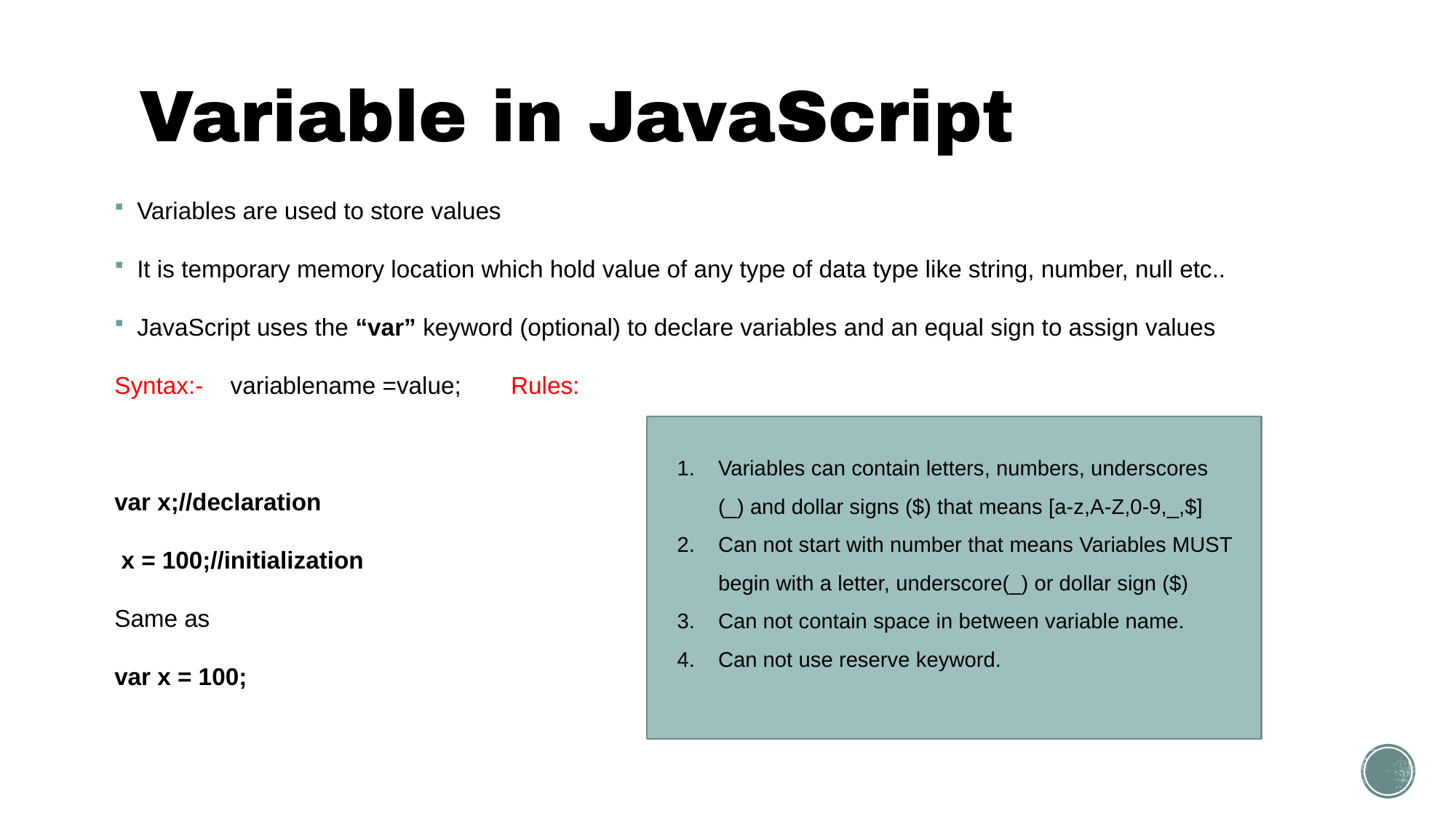

# Variable in JavaScript
Variables are used to store values
It is temporary memory location which hold value of any type of data type like string, number, null etc..
JavaScript uses the “var” keyword (optional) to declare variables and an equal sign to assign values
Syntax:-    variablename =value;	       Rules:

var x;//declaration
 x = 100;//initialization
Same as
var x = 100;

Variables can contain letters, numbers, underscores (_) and dollar signs ($) that means [a-z,A-Z,0-9,_,$]
Can not start with number that means Variables MUST begin with a letter, underscore(_) or dollar sign ($)
Can not contain space in between variable name.
Can not use reserve keyword.